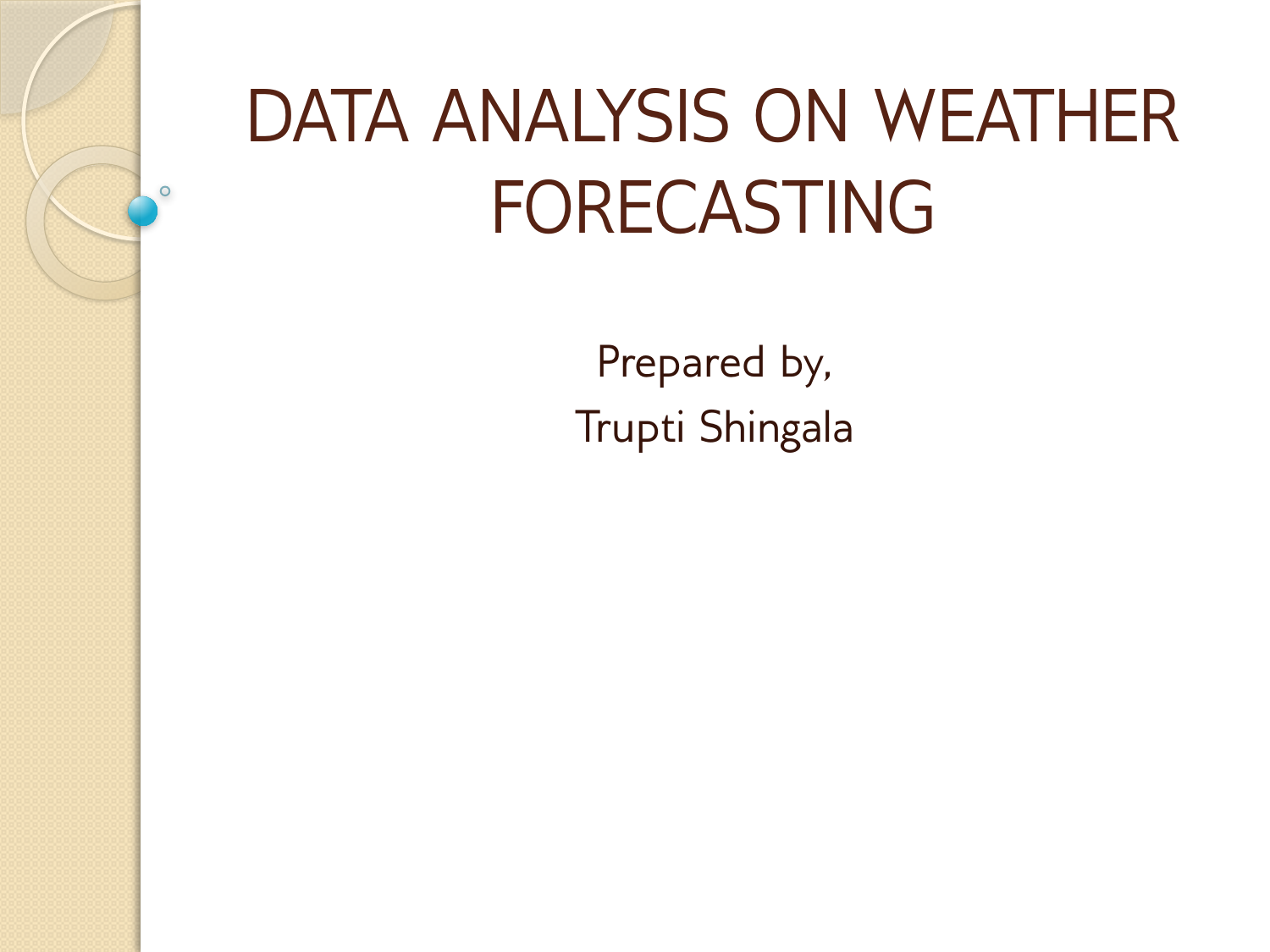

# DATA ANALYSIS ON WEATHER FORECASTING
Prepared by,
Trupti Shingala